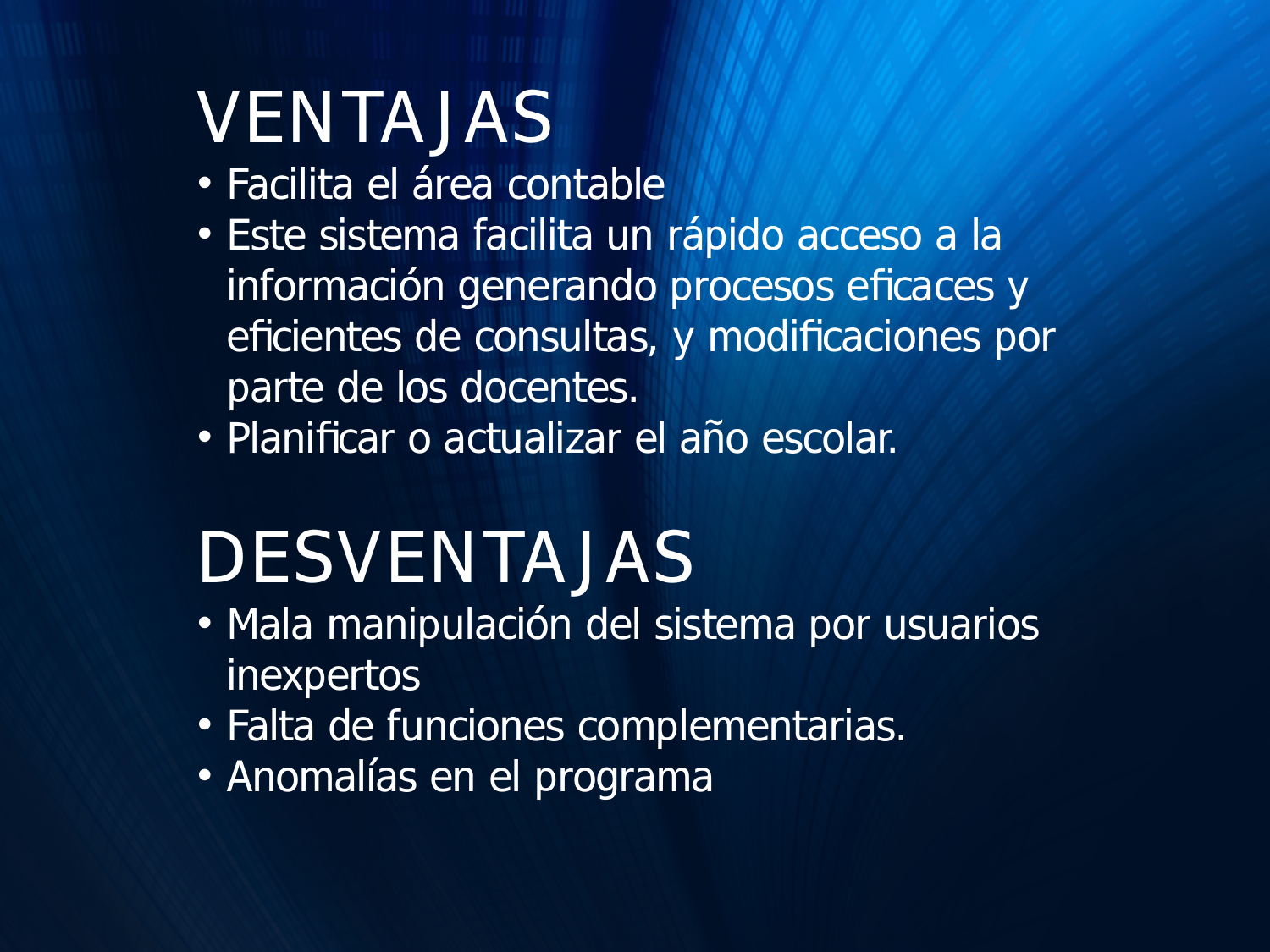

VENTAJAS
Facilita el área contable
Este sistema facilita un rápido acceso a la información generando procesos eficaces y eficientes de consultas, y modificaciones por parte de los docentes.
Planificar o actualizar el año escolar.

DESVENTAJAS
Mala manipulación del sistema por usuarios inexpertos
Falta de funciones complementarias.
Anomalías en el programa